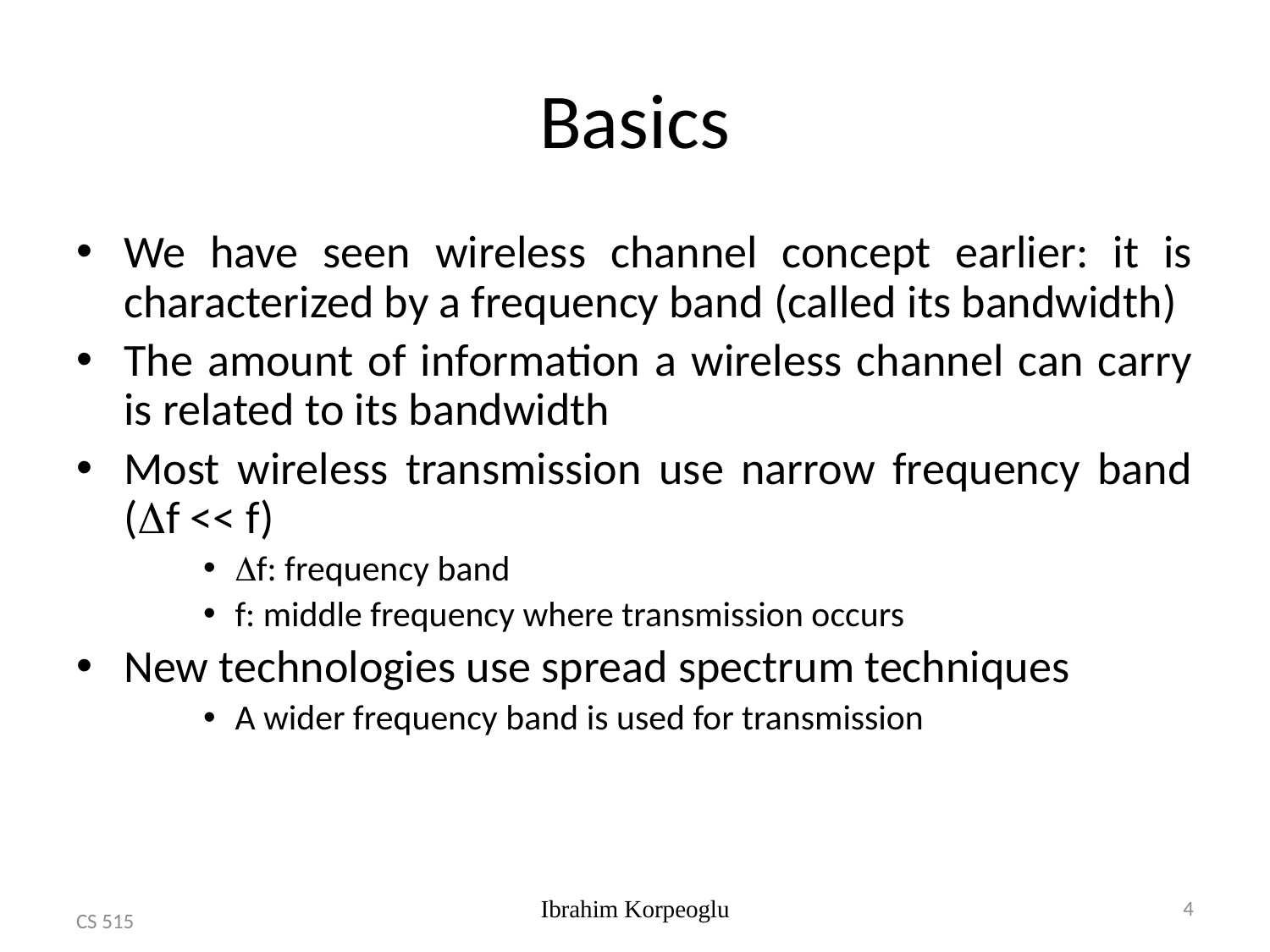

# Basics
We have seen wireless channel concept earlier: it is characterized by a frequency band (called its bandwidth)
The amount of information a wireless channel can carry is related to its bandwidth
Most wireless transmission use narrow frequency band (Δf << f)
Δf: frequency band
f: middle frequency where transmission occurs
New technologies use spread spectrum techniques
A wider frequency band is used for transmission

CS 515
Ibrahim Korpeoglu
4